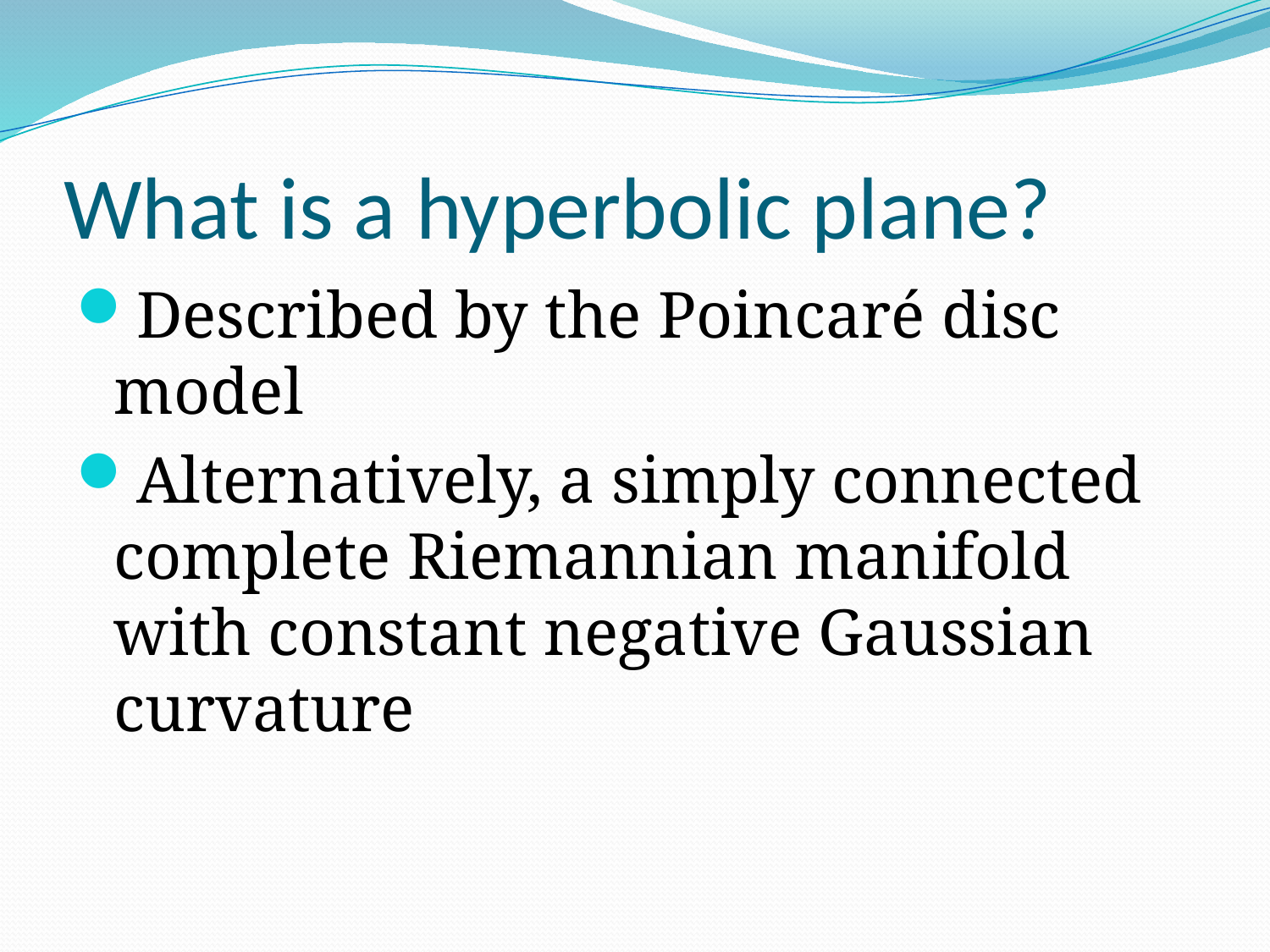

# What is a hyperbolic plane?
Described by the Poincaré disc model
Alternatively, a simply connected complete Riemannian manifold with constant negative Gaussian curvature